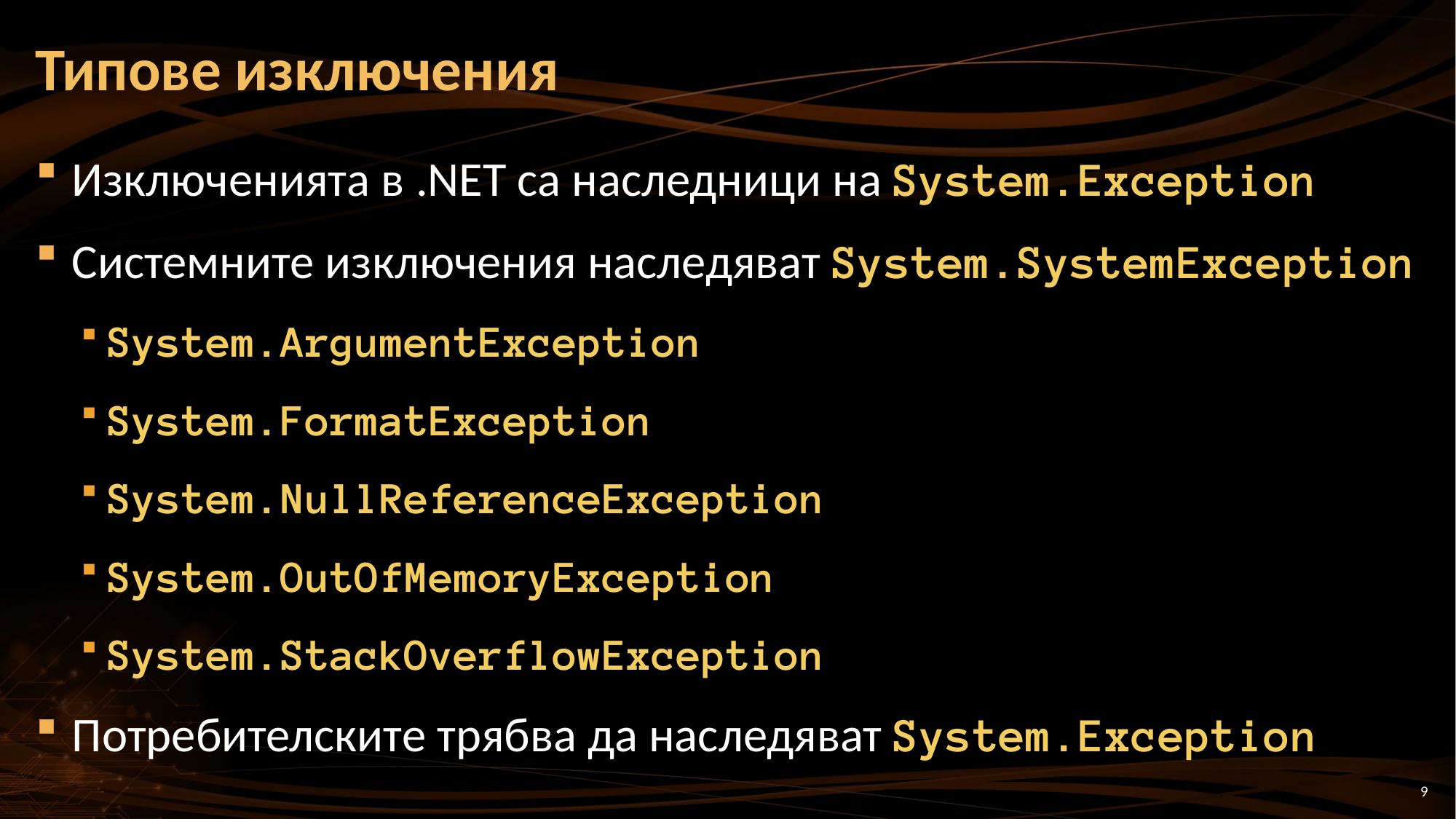

# Типове изключения
Изключенията в .NET са наследници на System.Exception
Системните изключения наследяват System.SystemException
System.ArgumentException
System.FormatException
System.NullReferenceException
System.OutOfMemoryException
System.StackOverflowException
Потребителските трябва да наследяват System.Exception
9